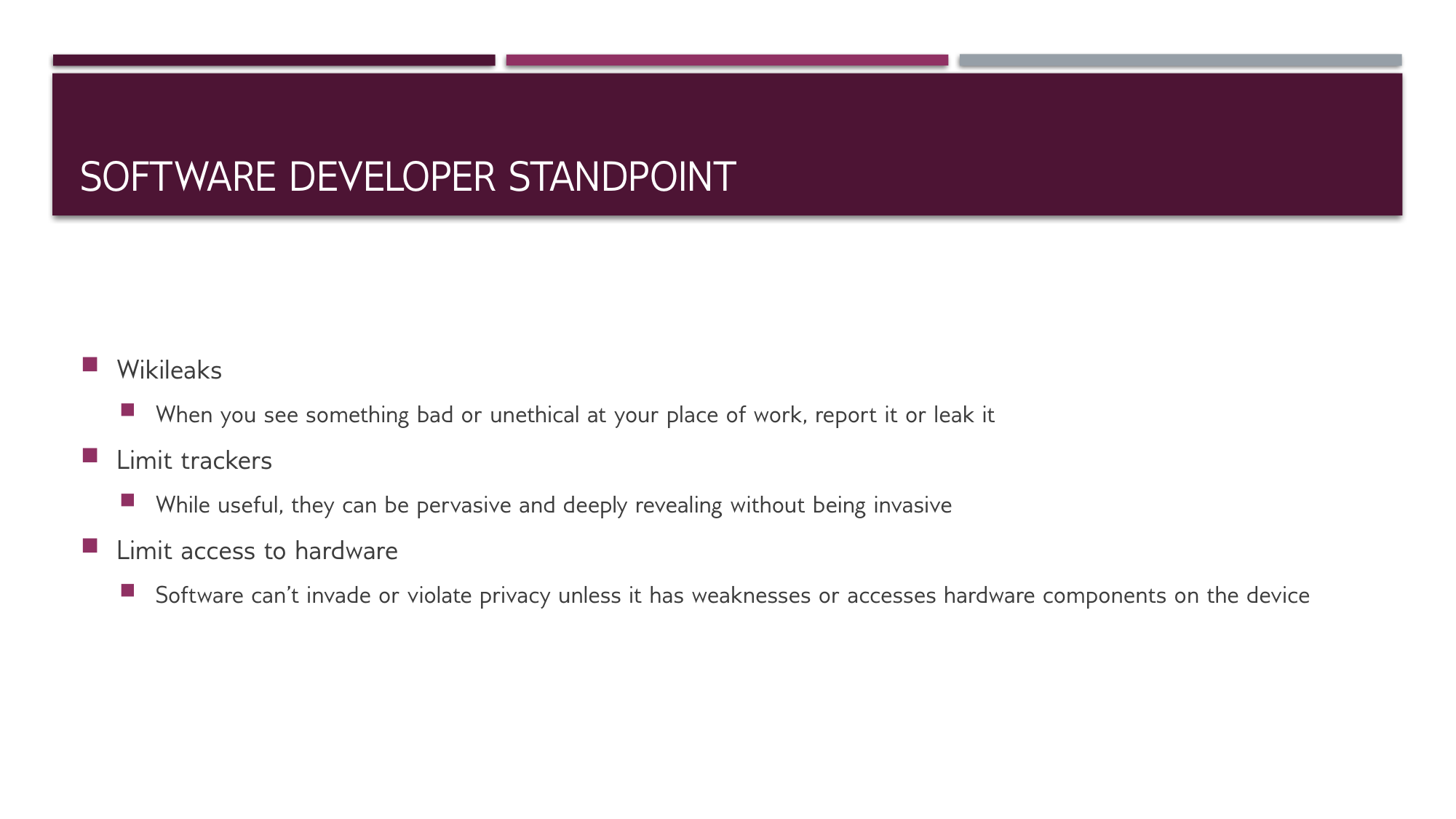

# Software developer standpoint
Wikileaks
When you see something bad or unethical at your place of work, report it or leak it
Limit trackers
While useful, they can be pervasive and deeply revealing without being invasive
Limit access to hardware
Software can’t invade or violate privacy unless it has weaknesses or accesses hardware components on the device